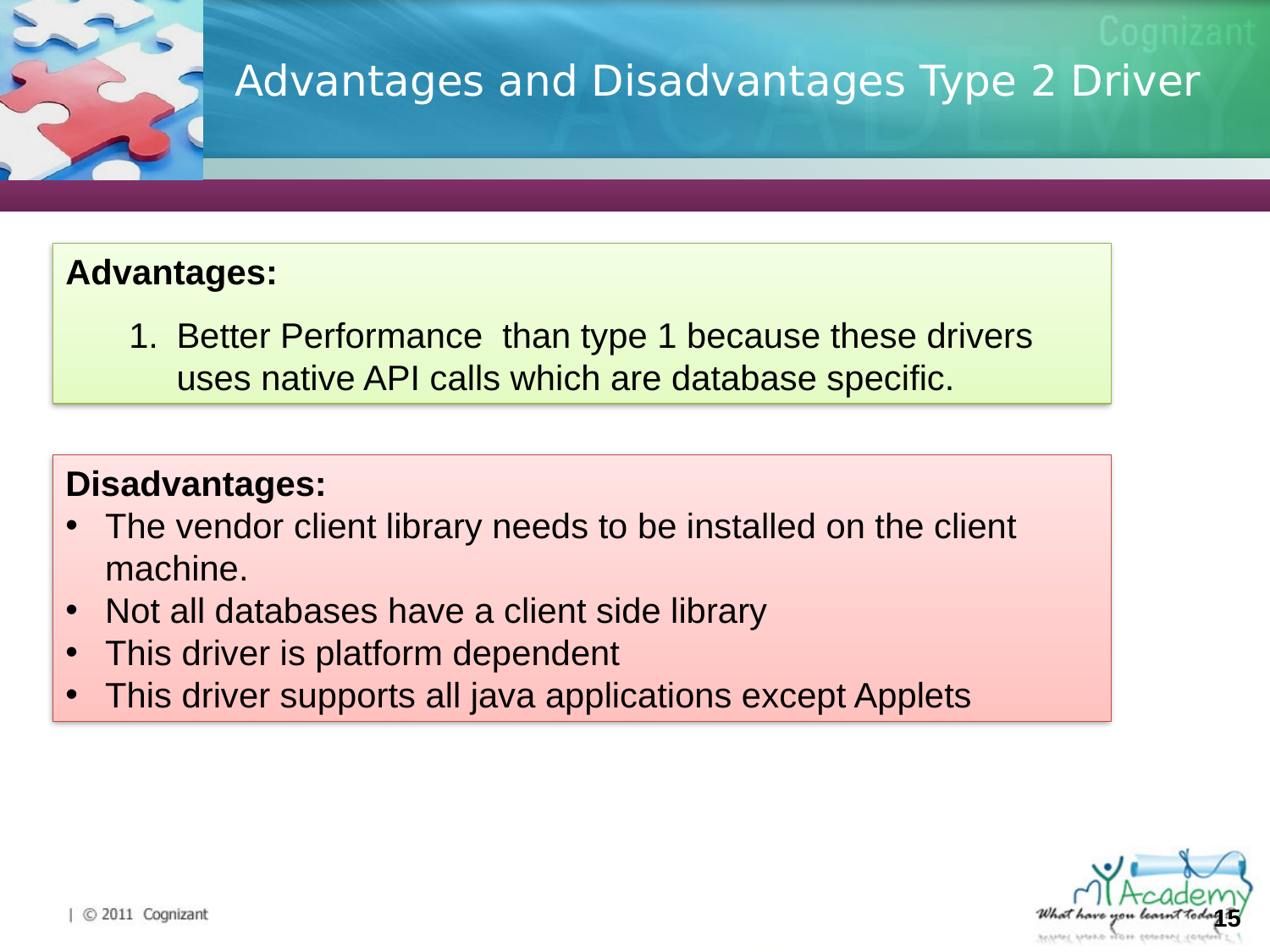

# Advantages and Disadvantages Type 2 Driver

Advantages:
Better Performance  than type 1 because these drivers uses native API calls which are database specific.
Disadvantages:
The vendor client library needs to be installed on the client machine.
Not all databases have a client side library
This driver is platform dependent
This driver supports all java applications except Applets
15